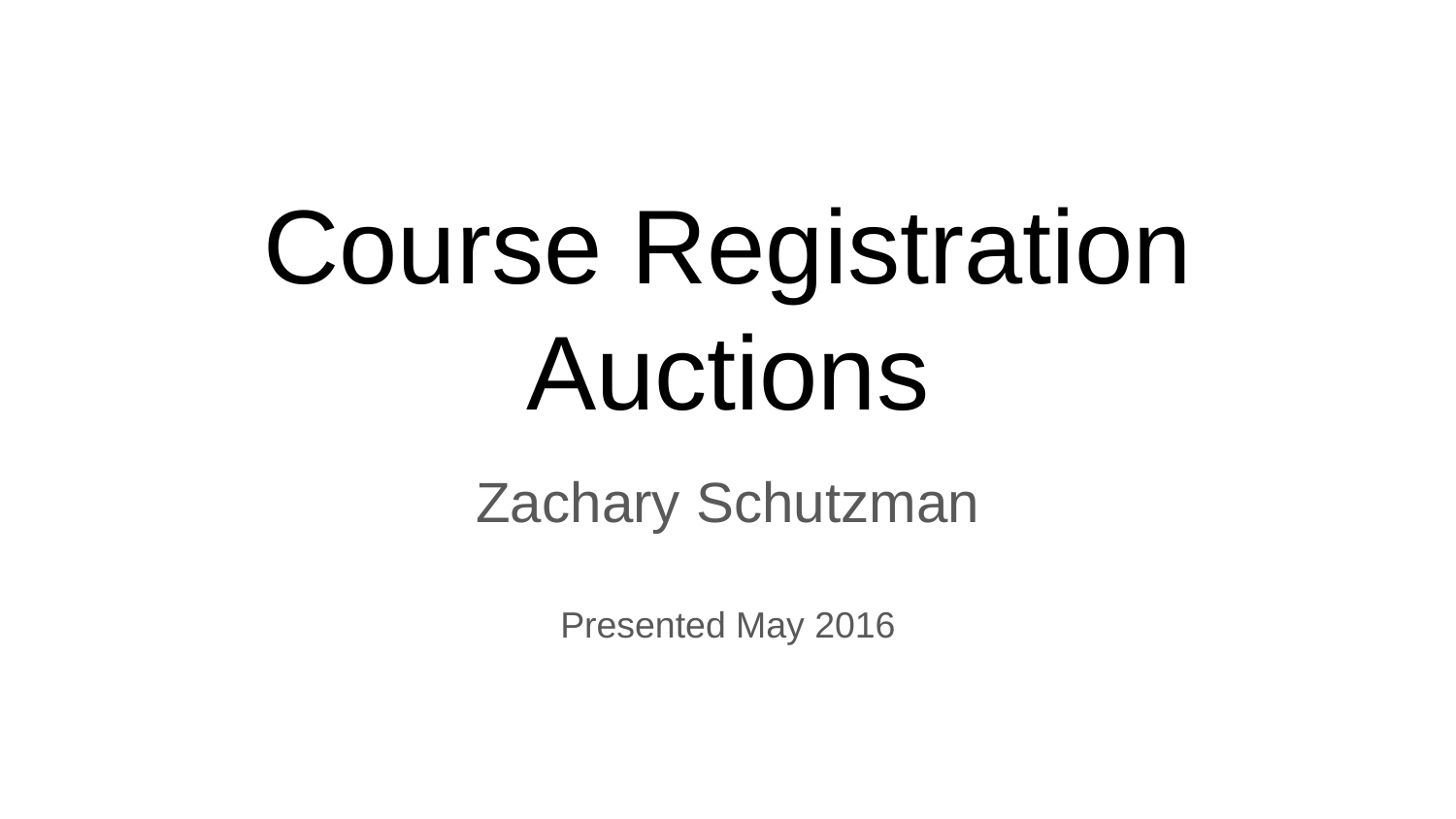

# Course Registration Auctions
Zachary Schutzman

Presented May 2016